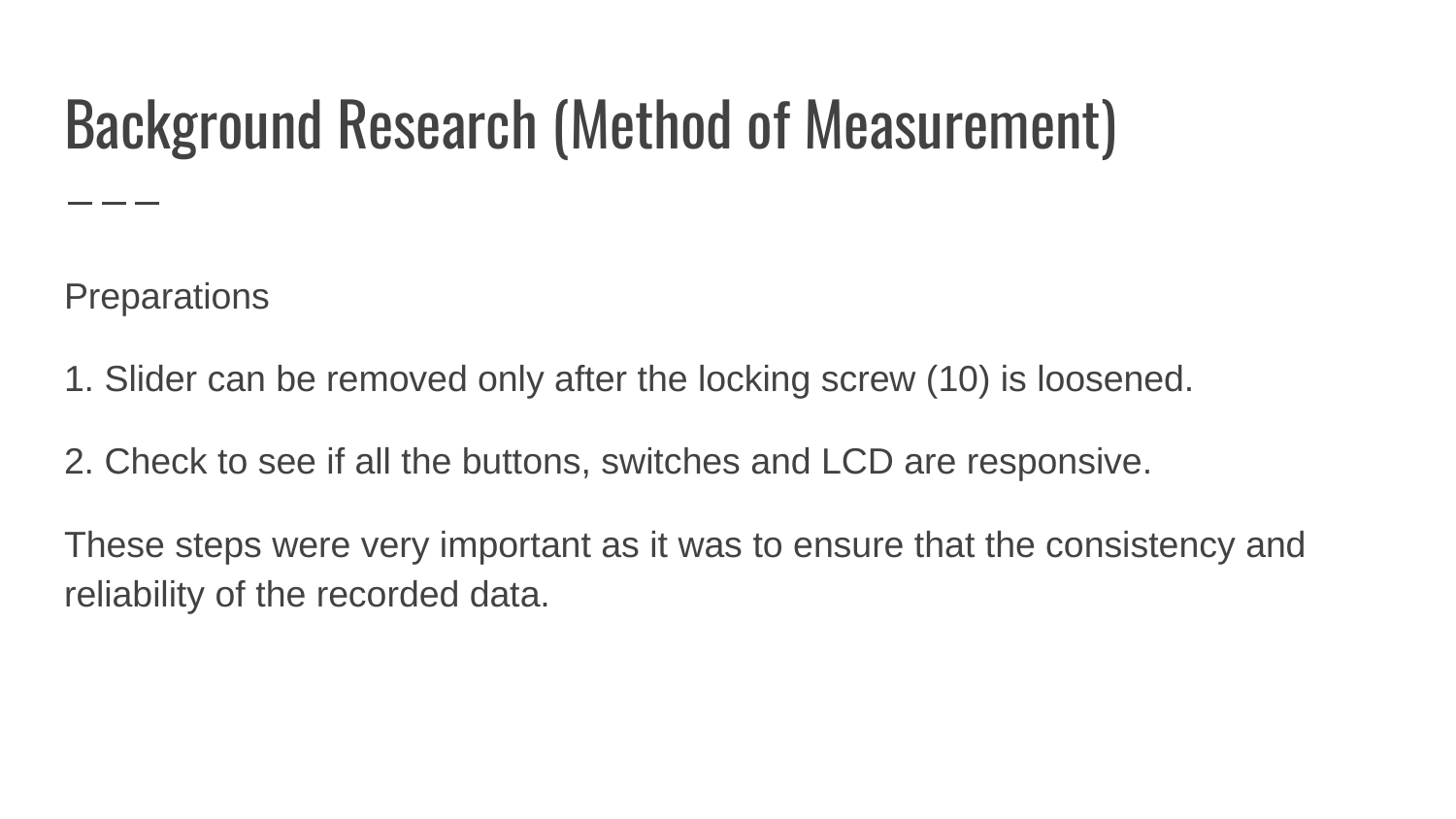

# Background Research (Method of Measurement)

Preparations
1. Slider can be removed only after the locking screw (10) is loosened.
2. Check to see if all the buttons, switches and LCD are responsive.
These steps were very important as it was to ensure that the consistency and reliability of the recorded data.